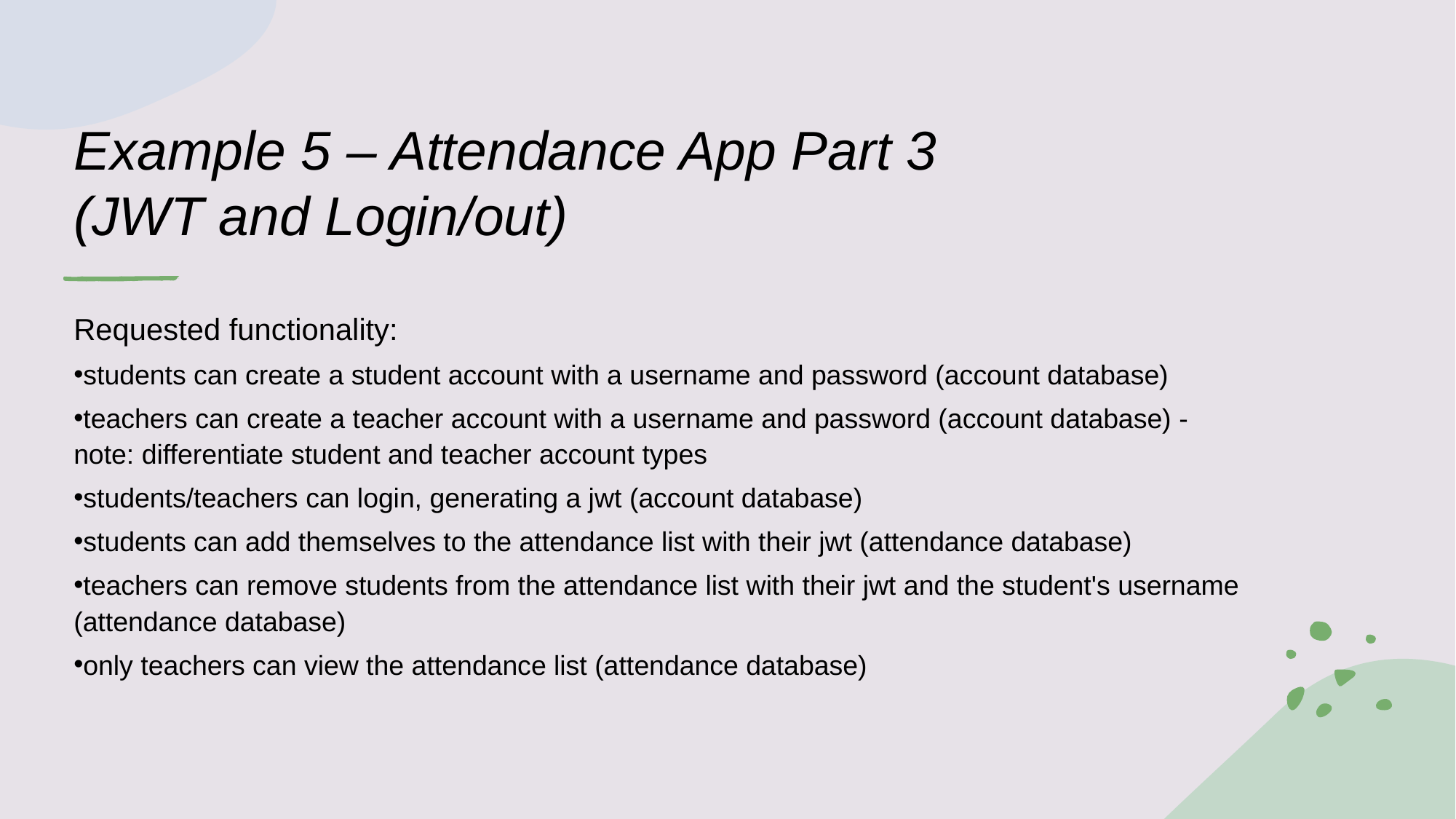

# Example 5 – Attendance App Part 3 (JWT and Login/out)
Requested functionality:
students can create a student account with a username and password (account database)
teachers can create a teacher account with a username and password (account database) - note: differentiate student and teacher account types
students/teachers can login, generating a jwt (account database)
students can add themselves to the attendance list with their jwt (attendance database)
teachers can remove students from the attendance list with their jwt and the student's username (attendance database)
only teachers can view the attendance list (attendance database)